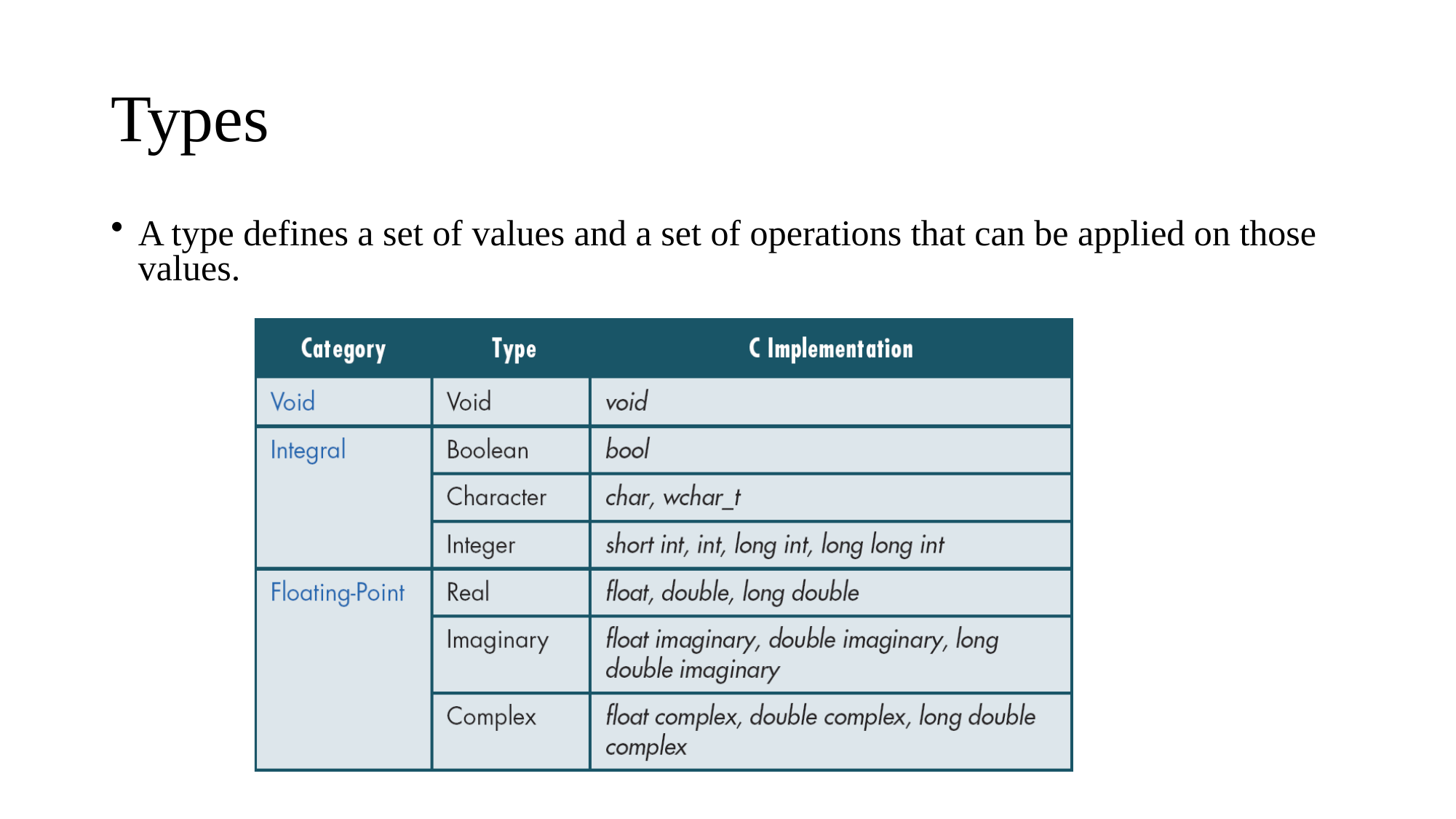

# Types
A type defines a set of values and a set of operations that can be applied on those values.